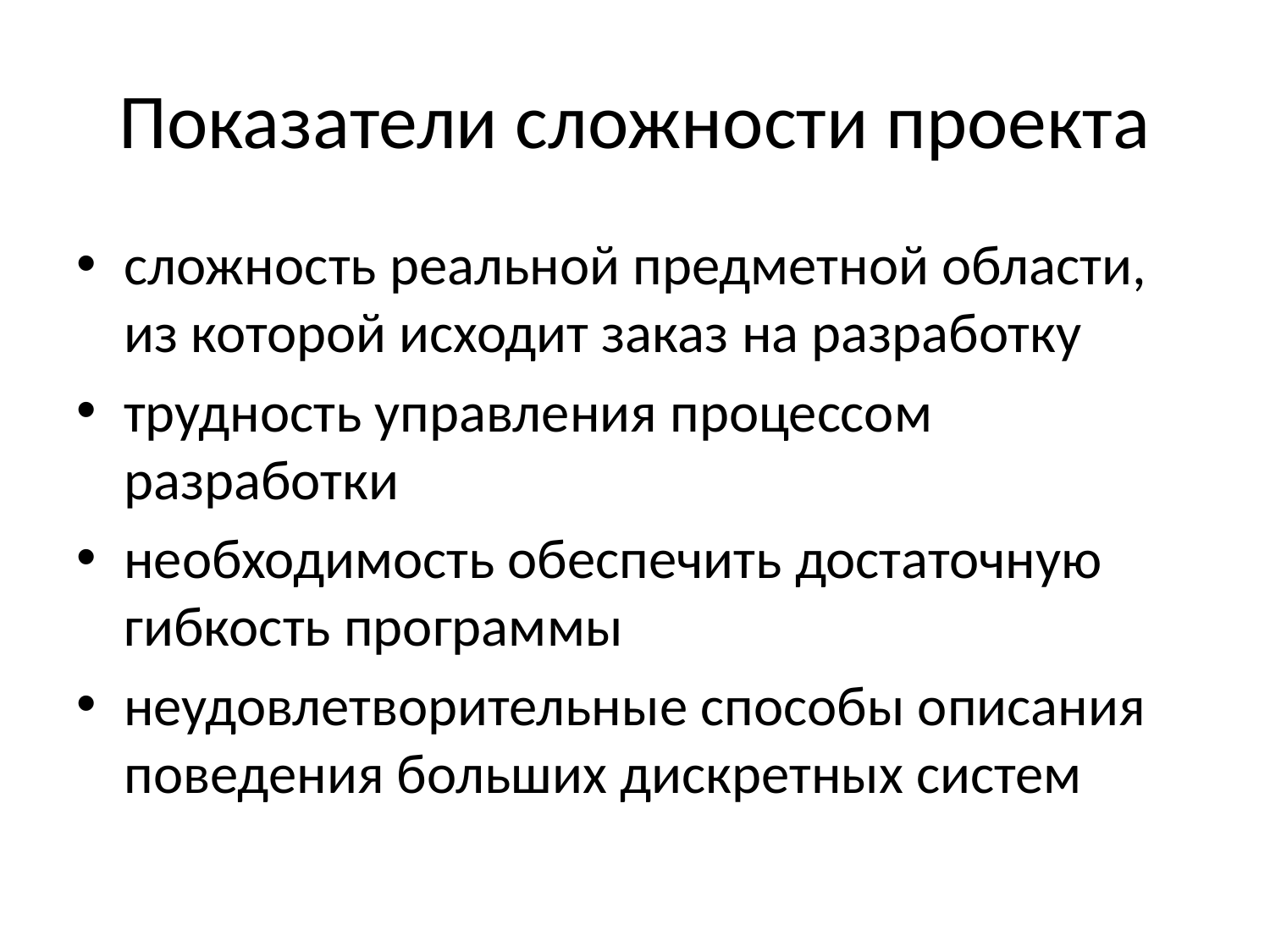

# Показатели сложности проекта
сложность реальной предметной области, из которой исходит заказ на разработку
трудность управления процессом разработки
необходимость обеспечить достаточную гибкость программы
неудовлетворительные способы описания поведения больших дискретных систем